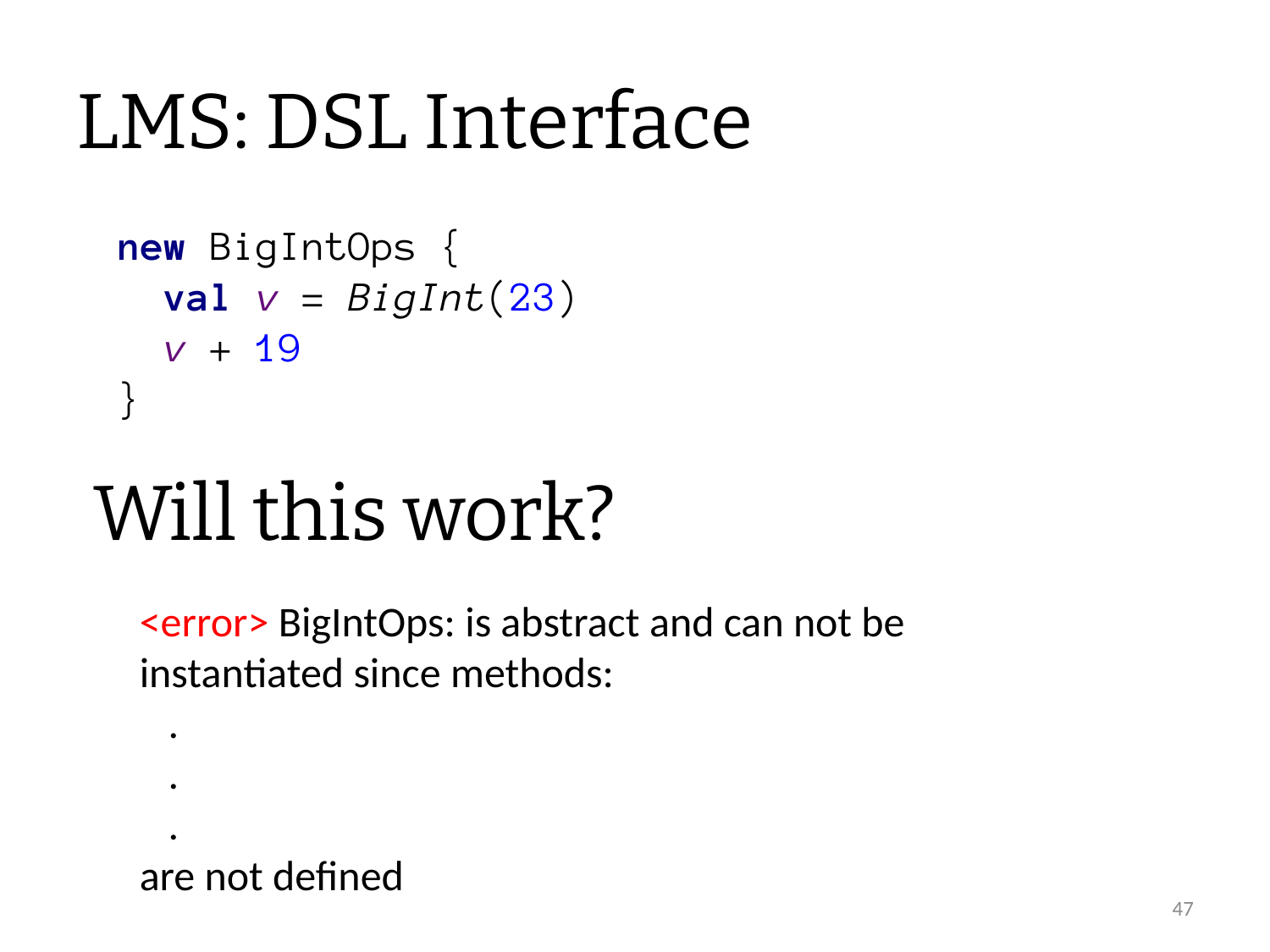

# LMS: DSL Interface
new BigIntOps {
  val v = BigInt(23)
  v + 19
}
Will this work?
<error> BigIntOps: is abstract and can not be instantiated since methods:
   .
   .
   .
are not defined
47